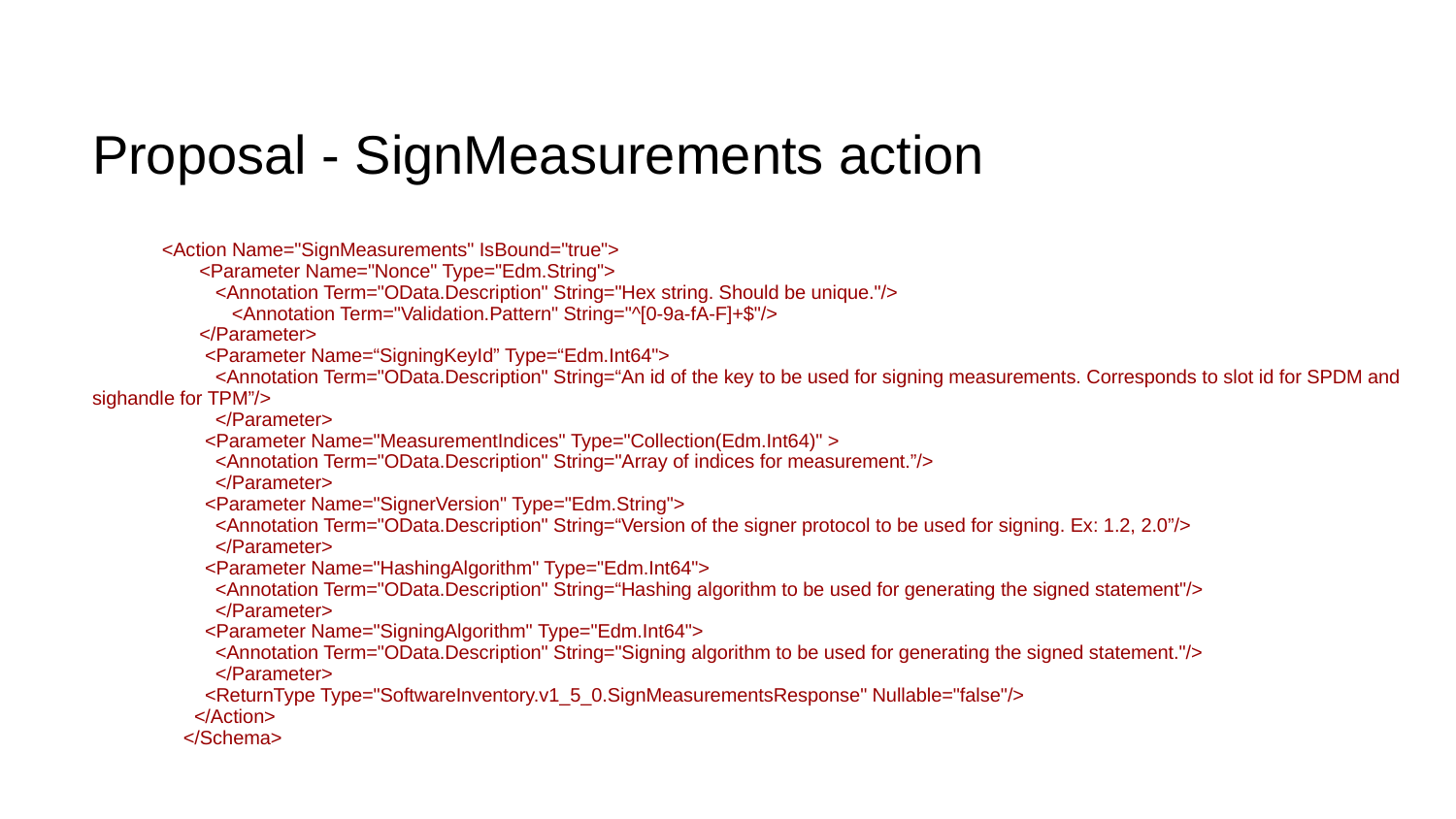

Proposal - SignMeasurements action
<Action Name="SignMeasurements" IsBound="true">
       <Parameter Name="Nonce" Type="Edm.String">
          <Annotation Term="OData.Description" String="Hex string. Should be unique."/>
	<Annotation Term="Validation.Pattern" String="^[0-9a-fA-F]+$"/>
       </Parameter>
        <Parameter Name=“SigningKeyId” Type=“Edm.Int64">
          <Annotation Term="OData.Description" String=“An id of the key to be used for signing measurements. Corresponds to slot id for SPDM and sighandle for TPM”/>
          </Parameter>
        <Parameter Name="MeasurementIndices" Type="Collection(Edm.Int64)" >
          <Annotation Term="OData.Description" String="Array of indices for measurement.”/>
          </Parameter>
        <Parameter Name="SignerVersion" Type="Edm.String">
          <Annotation Term="OData.Description" String=“Version of the signer protocol to be used for signing. Ex: 1.2, 2.0”/>
          </Parameter>
        <Parameter Name="HashingAlgorithm" Type="Edm.Int64">
          <Annotation Term="OData.Description" String=“Hashing algorithm to be used for generating the signed statement"/>
          </Parameter>
        <Parameter Name="SigningAlgorithm" Type="Edm.Int64">
          <Annotation Term="OData.Description" String="Signing algorithm to be used for generating the signed statement."/>
          </Parameter>
        <ReturnType Type="SoftwareInventory.v1_5_0.SignMeasurementsResponse" Nullable="false"/>
      </Action>
    </Schema>